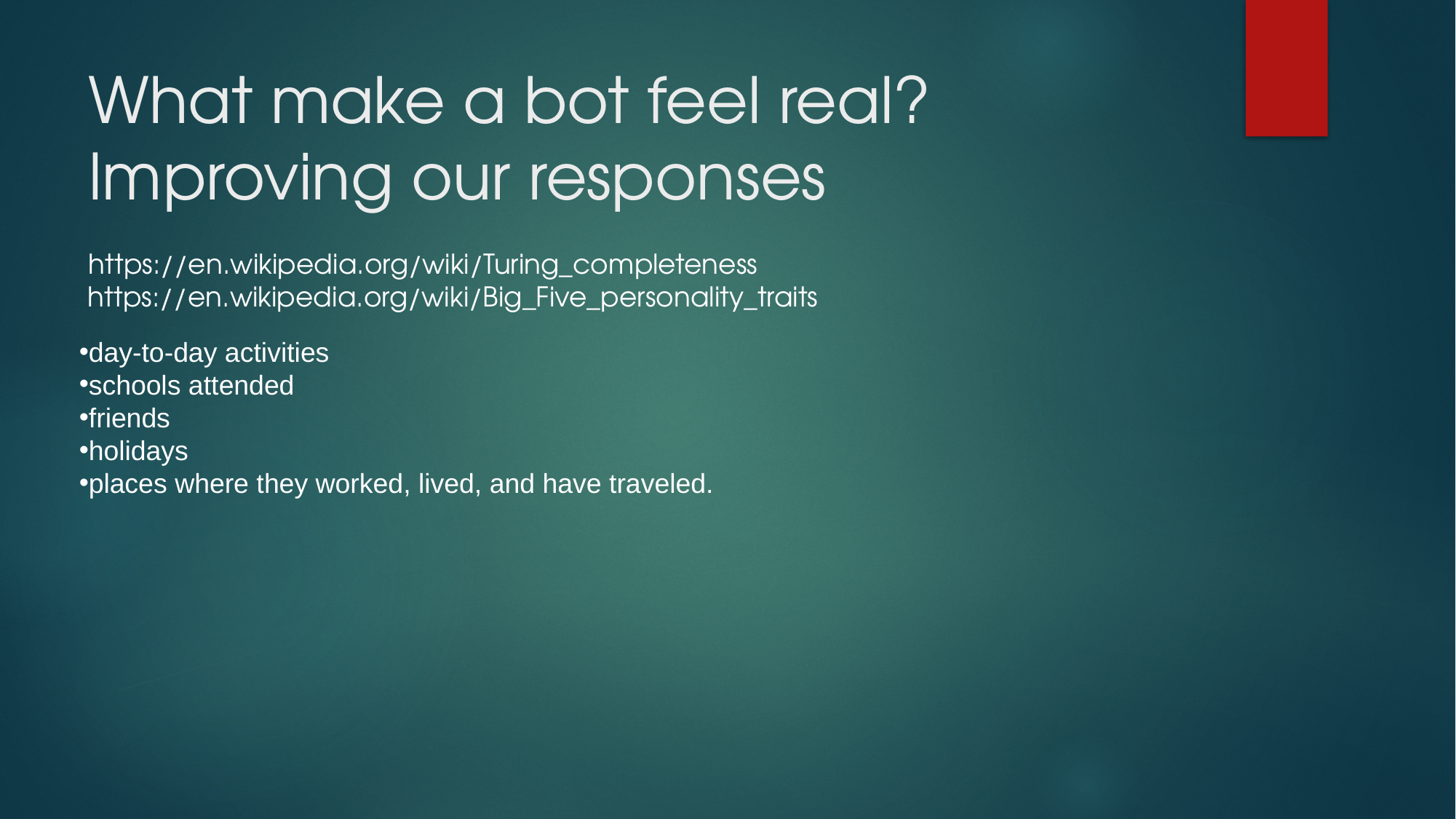

# What make a bot feel real? Improving our responses
https://en.wikipedia.org/wiki/Turing_completeness
https://en.wikipedia.org/wiki/Big_Five_personality_traits
day-to-day activities
schools attended
friends
holidays
places where they worked, lived, and have traveled.